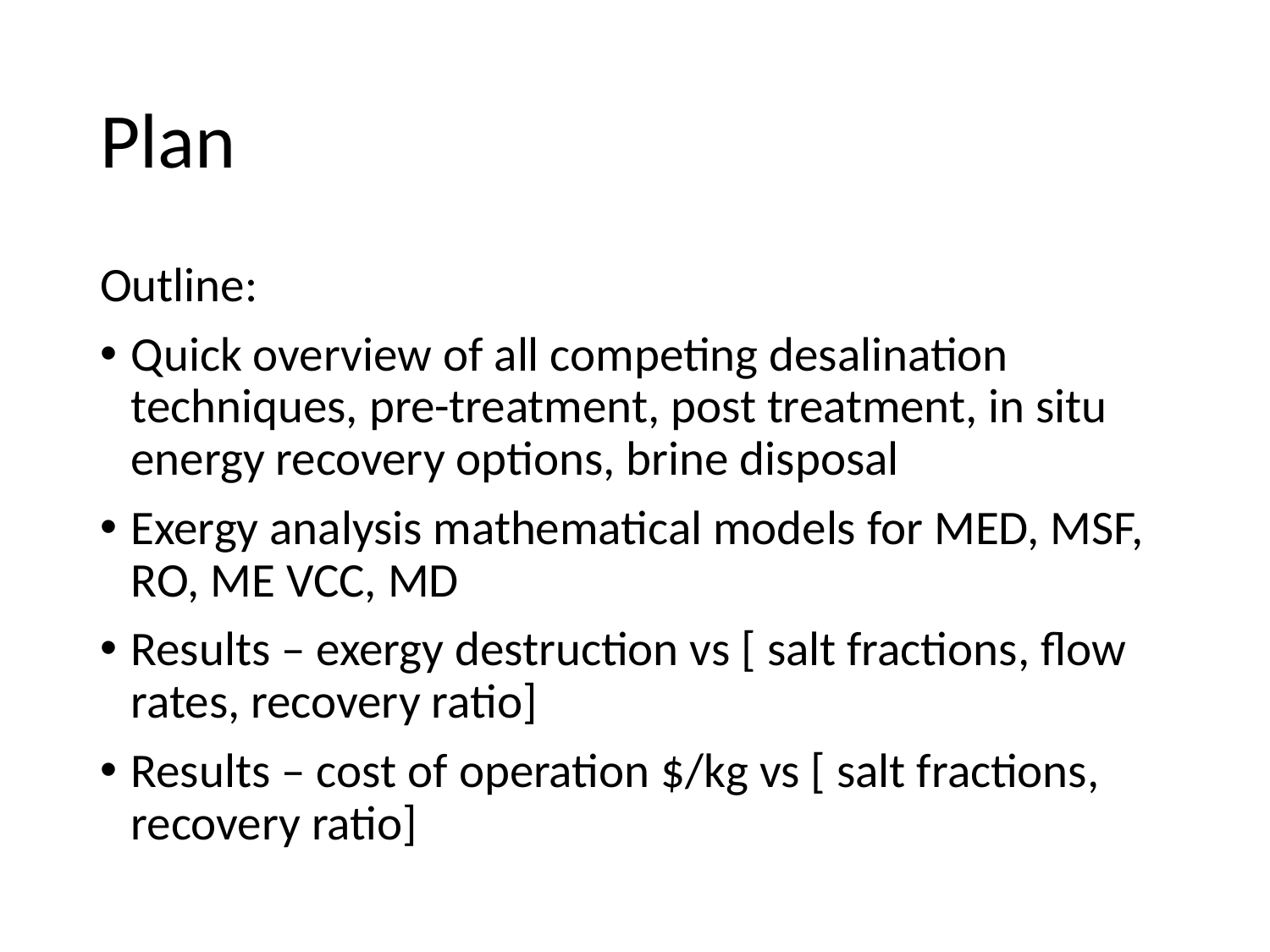

# Plan
Outline:
Quick overview of all competing desalination techniques, pre-treatment, post treatment, in situ energy recovery options, brine disposal
Exergy analysis mathematical models for MED, MSF, RO, ME VCC, MD
Results – exergy destruction vs [ salt fractions, flow rates, recovery ratio]
Results – cost of operation $/kg vs [ salt fractions, recovery ratio]